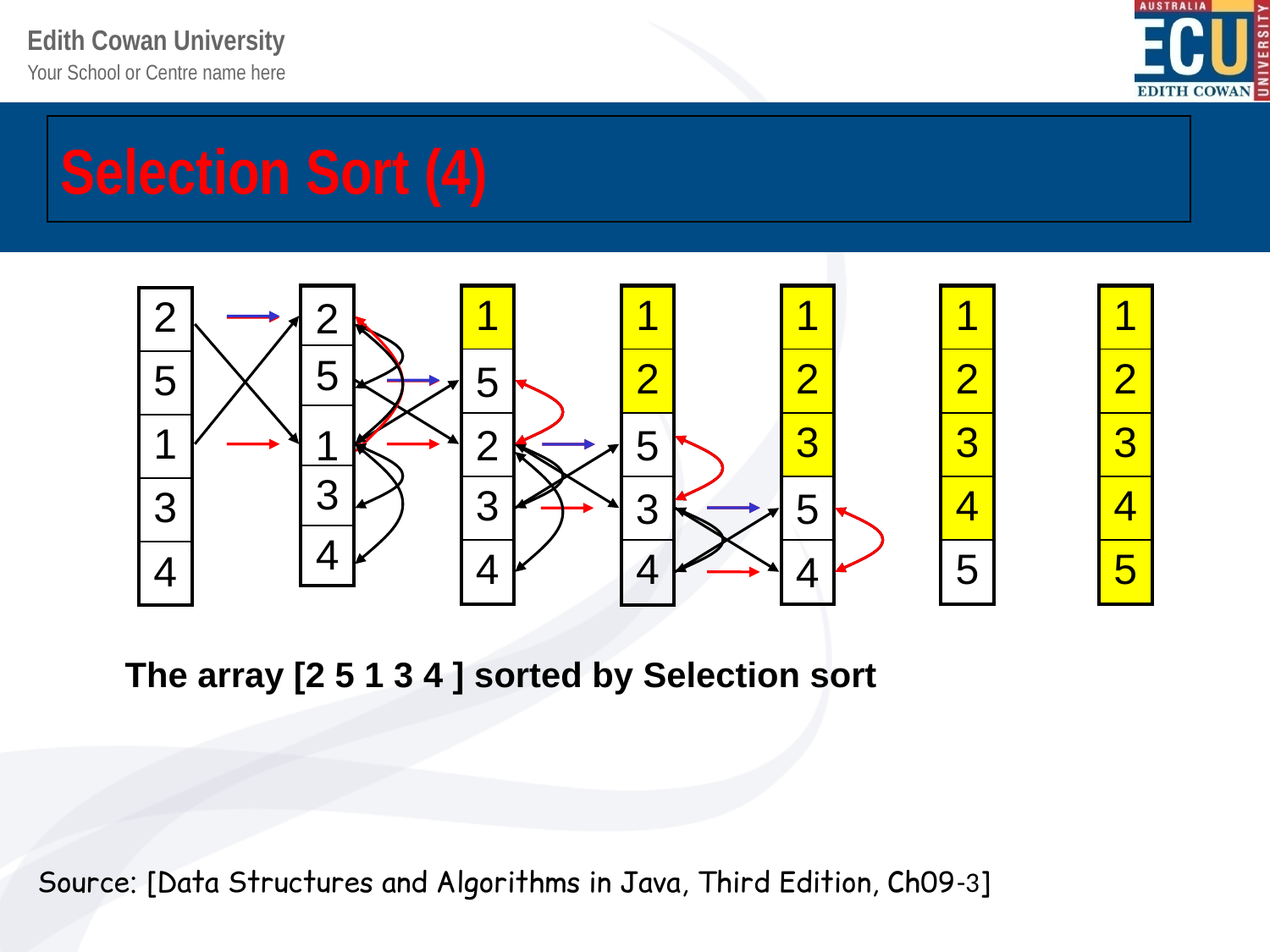

# Selection Sort (4)
|  |
| --- |
| 5 |
|  |
| 3 |
| 4 |
2
| 1 |
| --- |
|  |
|  |
| 3 |
| 4 |
| 1 |
| --- |
| 2 |
|  |
|  |
| 4 |
| 1 |
| --- |
| 2 |
| 3 |
|  |
|  |
| 1 |
| --- |
| 2 |
| 3 |
| 4 |
| 5 |
| 1 |
| --- |
| 2 |
| 3 |
| 4 |
| 5 |
| 2 |
| --- |
| 5 |
| 1 |
| 3 |
| 4 |

5

1
2
5

3
5

4

         The array [2 5 1 3 4 ] sorted by Selection sort

Source: [Data Structures and Algorithms in Java, Third Edition, Ch09-3]